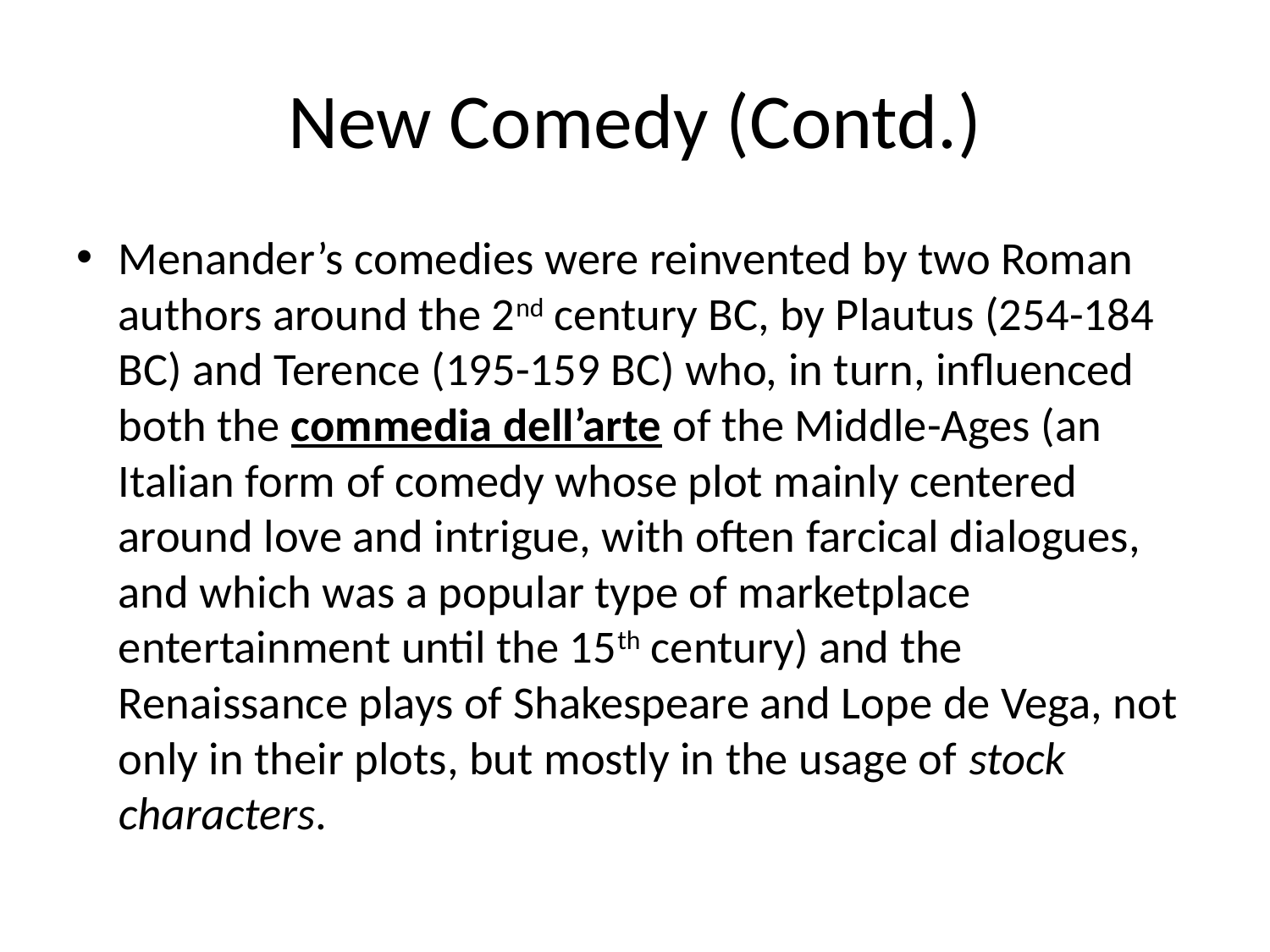

# New Comedy (Contd.)
Menander’s comedies were reinvented by two Roman authors around the 2nd century BC, by Plautus (254-184 BC) and Terence (195-159 BC) who, in turn, influenced both the commedia dell’arte of the Middle-Ages (an Italian form of comedy whose plot mainly centered around love and intrigue, with often farcical dialogues, and which was a popular type of marketplace entertainment until the 15th century) and the Renaissance plays of Shakespeare and Lope de Vega, not only in their plots, but mostly in the usage of stock characters.